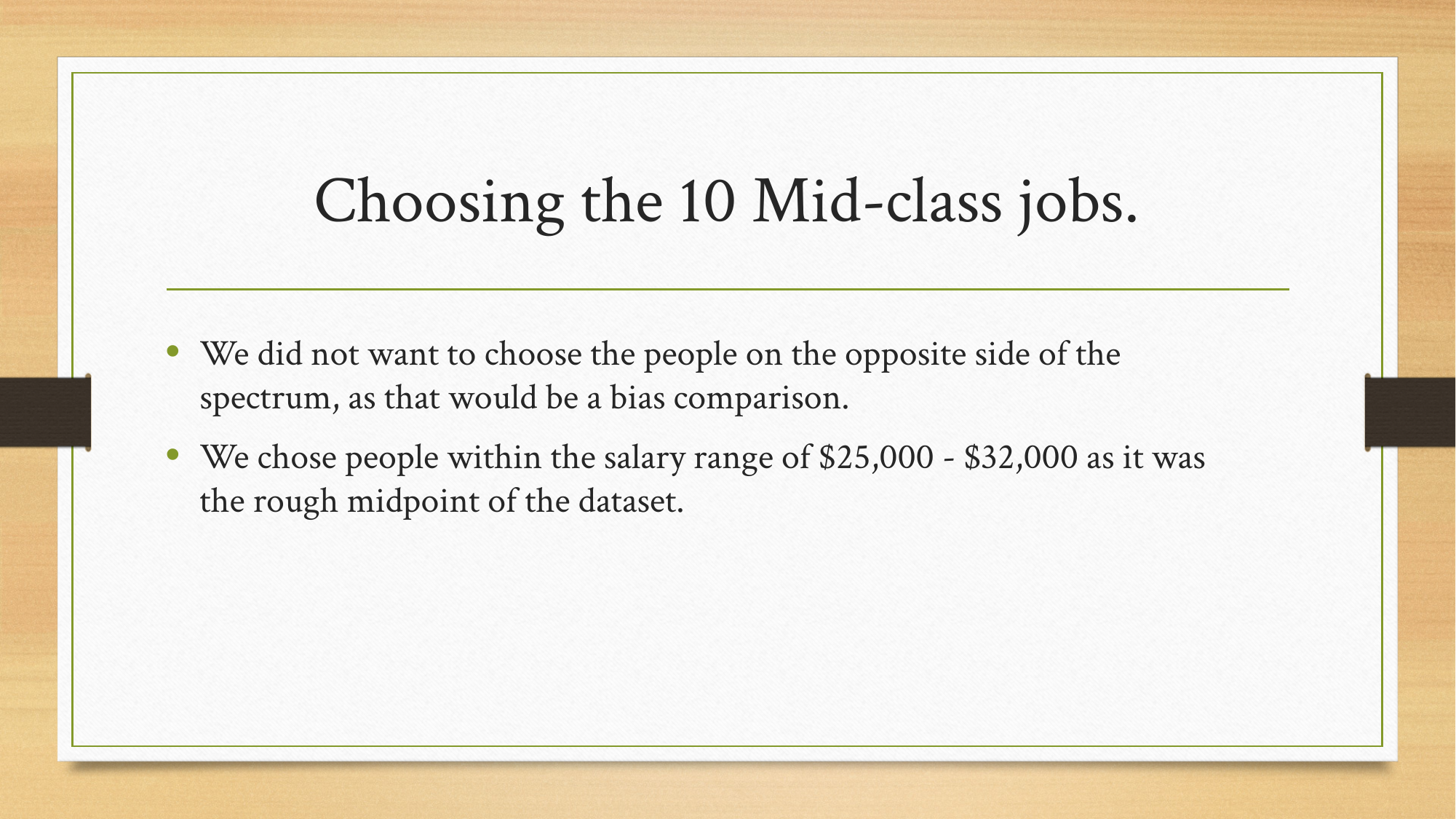

# Choosing the 10 Mid-class jobs.
We did not want to choose the people on the opposite side of the spectrum, as that would be a bias comparison.
We chose people within the salary range of $25,000 - $32,000 as it was the rough midpoint of the dataset.